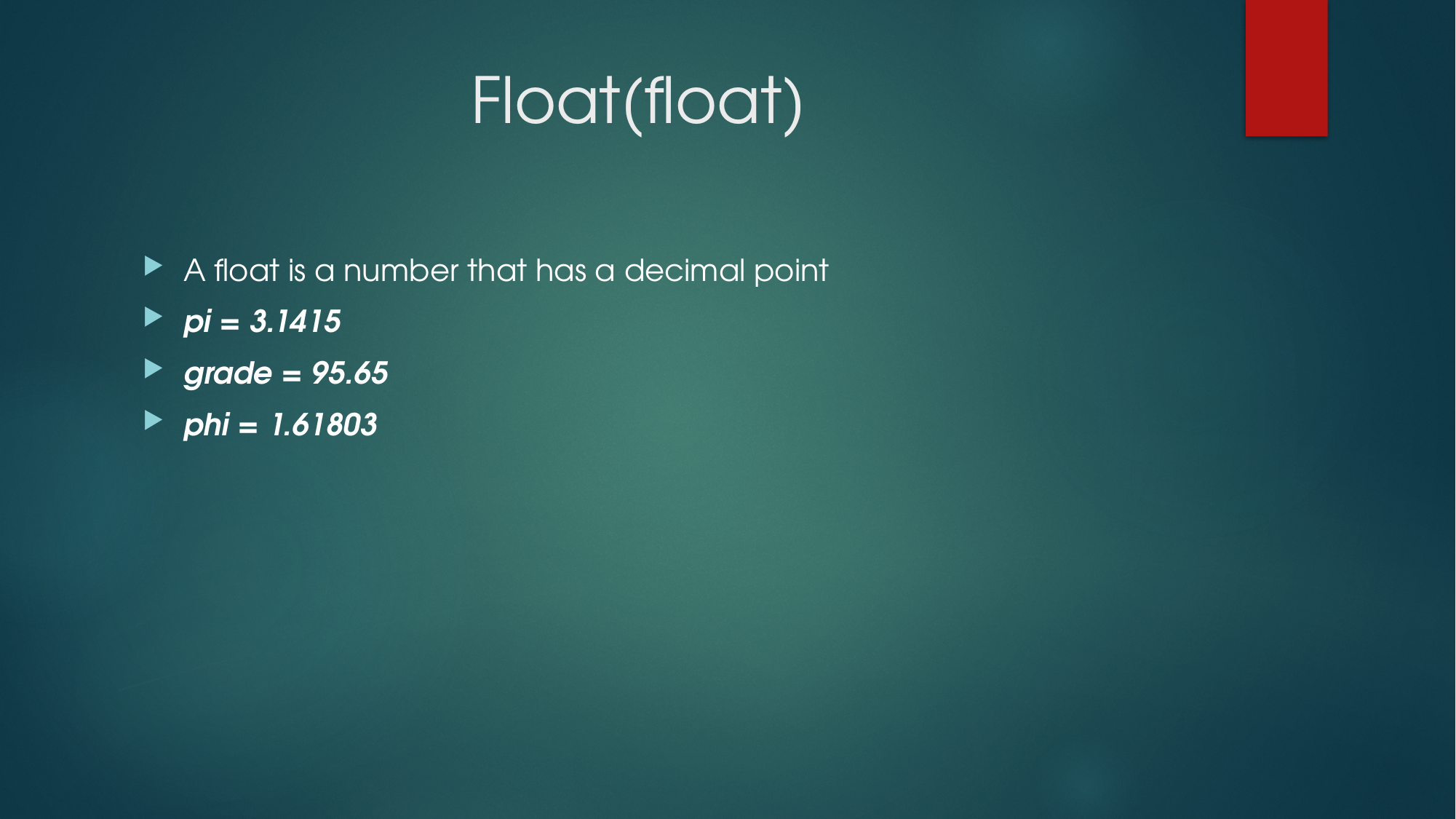

# Float(float)
A float is a number that has a decimal point
pi = 3.1415
grade = 95.65
phi = 1.61803